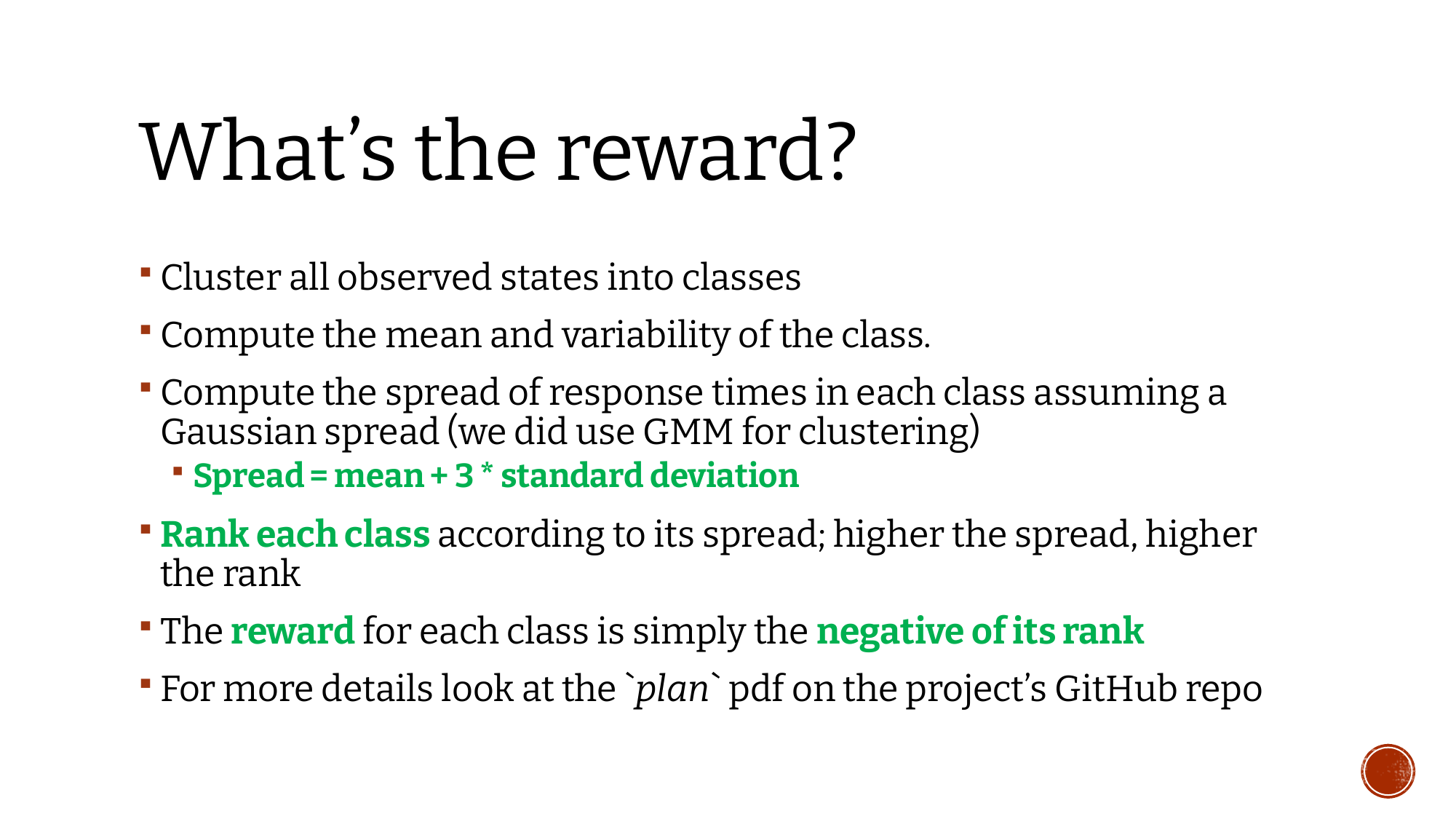

# What’s the reward?
Cluster all observed states into classes
Compute the mean and variability of the class.
Compute the spread of response times in each class assuming a Gaussian spread (we did use GMM for clustering)
Spread = mean + 3 * standard deviation
Rank each class according to its spread; higher the spread, higher the rank
The reward for each class is simply the negative of its rank
For more details look at the `plan` pdf on the project’s GitHub repo